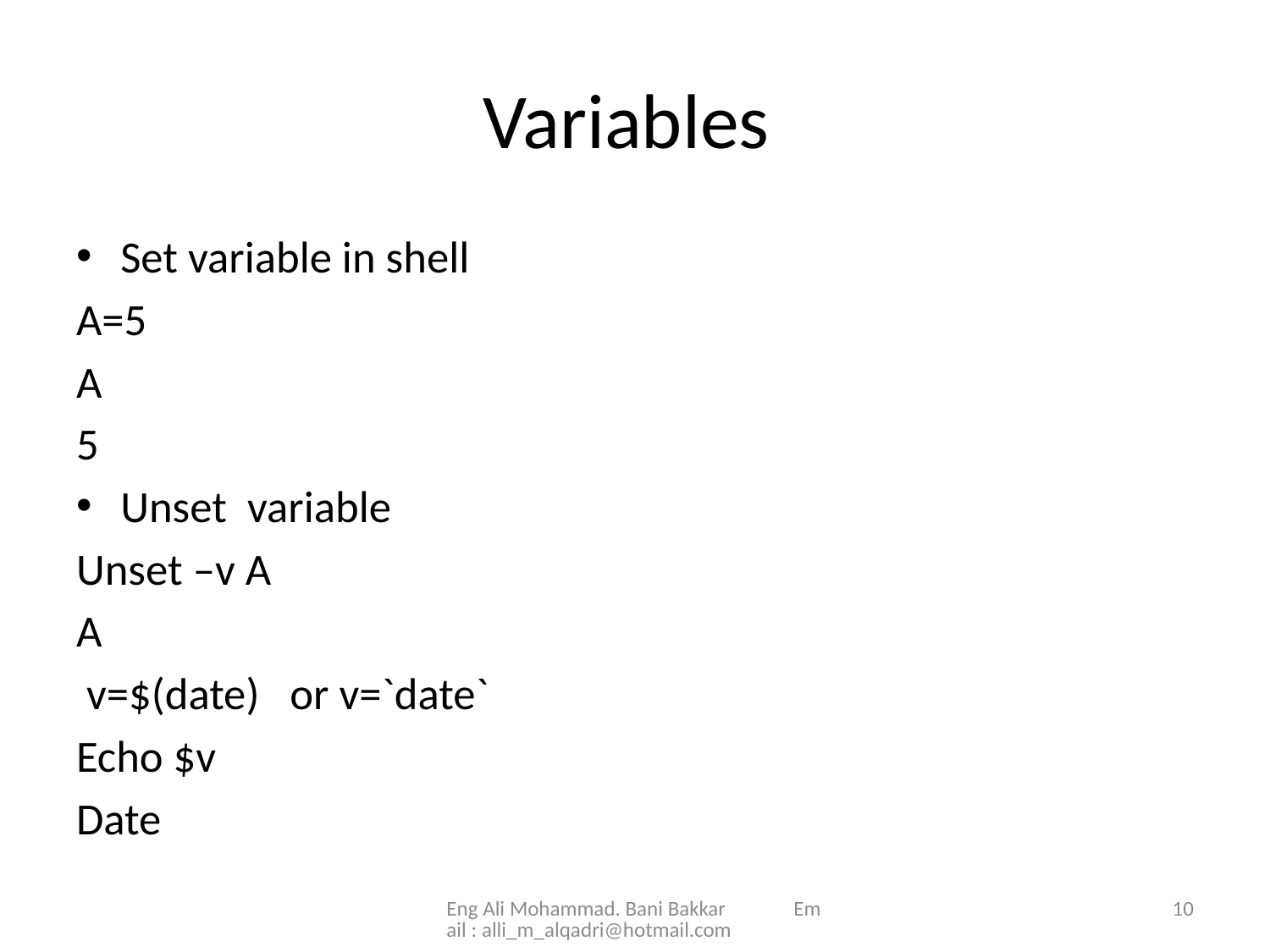

# Variables
Set variable in shell
A=5
A
5
Unset  variable
Unset –v A
A
 v=$(date)   or v=`date`
Echo $v
Date

Eng Ali Mohammad. Bani Bakkar              Email : alli_m_alqadri@hotmail.com
10